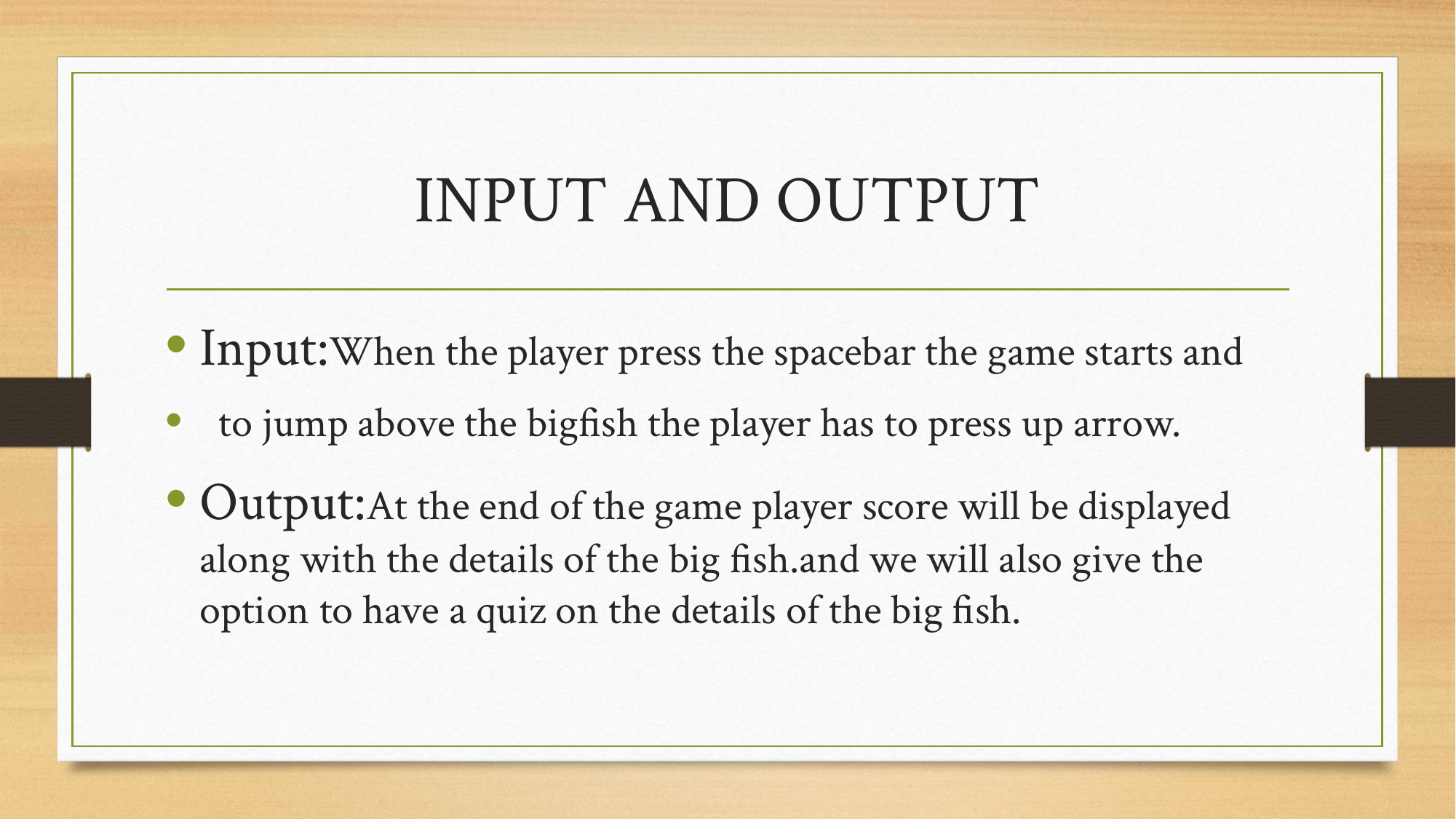

# INPUT AND OUTPUT
Input:When the player press the spacebar the game starts and
  to jump above the bigfish the player has to press up arrow.
Output:At the end of the game player score will be displayed along with the details of the big fish.and we will also give the option to have a quiz on the details of the big fish.